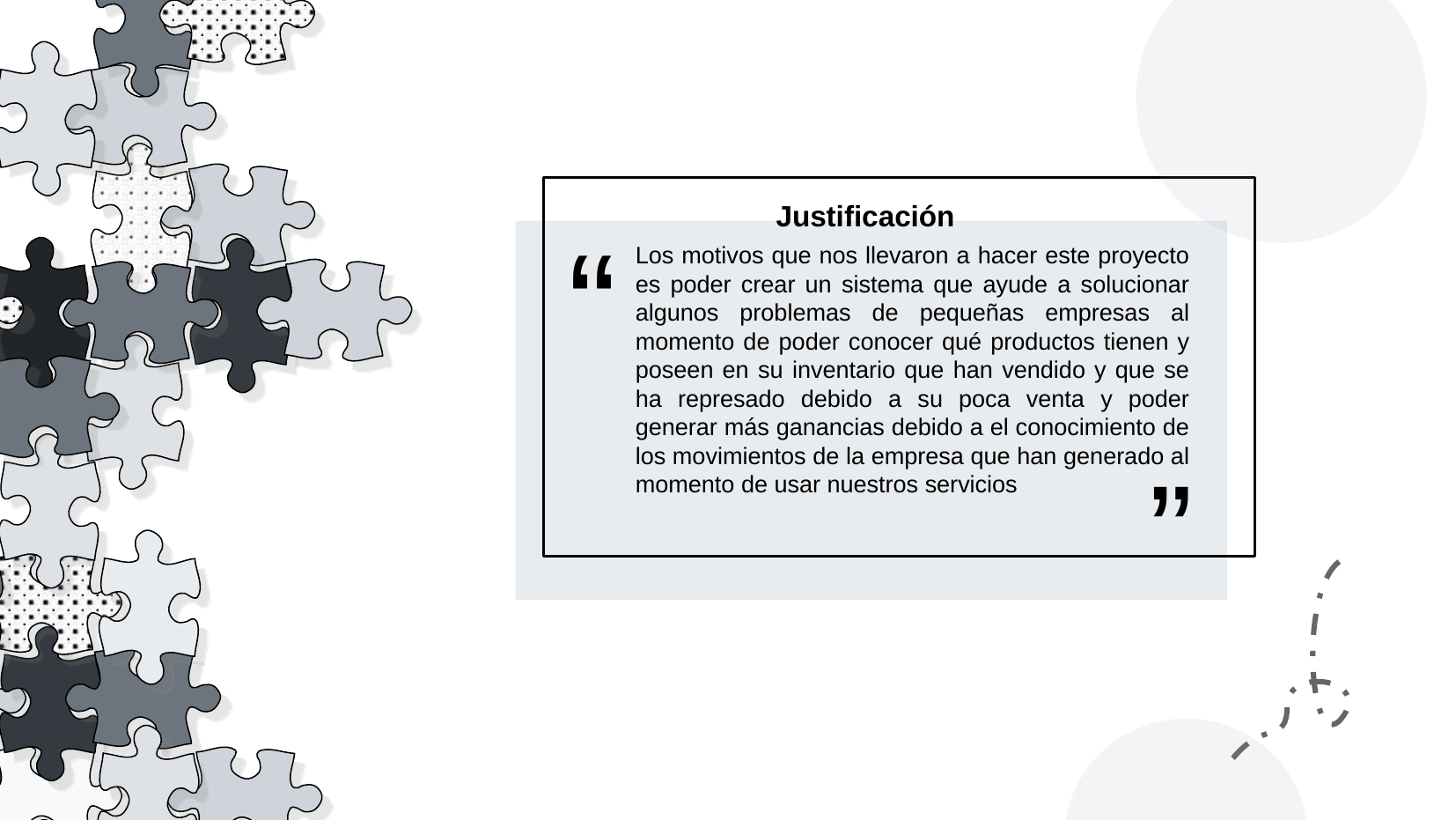

Justificación
Los motivos que nos llevaron a hacer este proyecto es poder crear un sistema que ayude a solucionar algunos problemas de pequeñas empresas al momento de poder conocer qué productos tienen y poseen en su inventario que han vendido y que se ha represado debido a su poca venta y poder generar más ganancias debido a el conocimiento de los movimientos de la empresa que han generado al momento de usar nuestros servicios